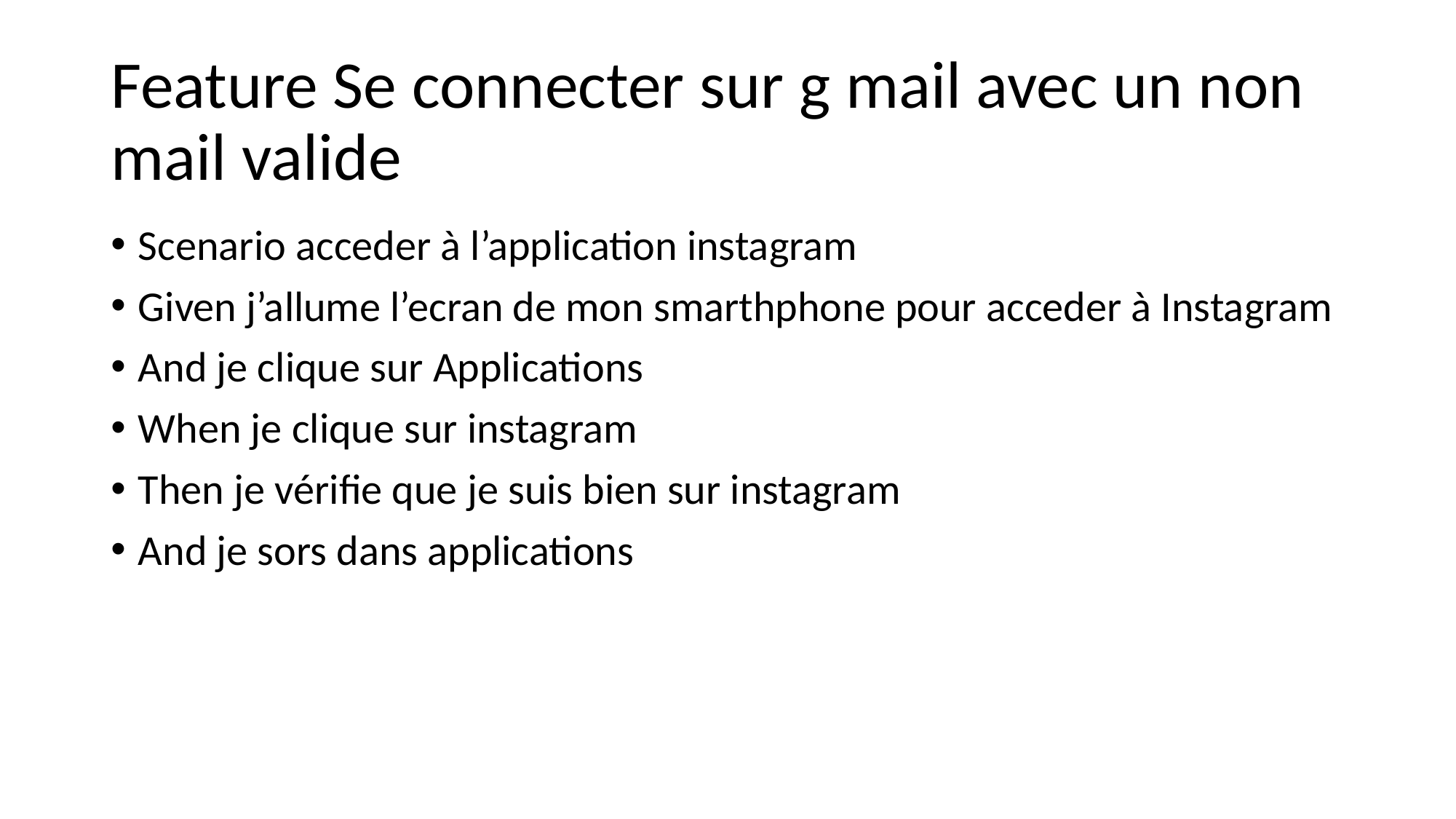

# Feature Se connecter sur g mail avec un non mail valide
Scenario acceder à l’application instagram
Given j’allume l’ecran de mon smarthphone pour acceder à Instagram
And je clique sur Applications
When je clique sur instagram
Then je vérifie que je suis bien sur instagram
And je sors dans applications